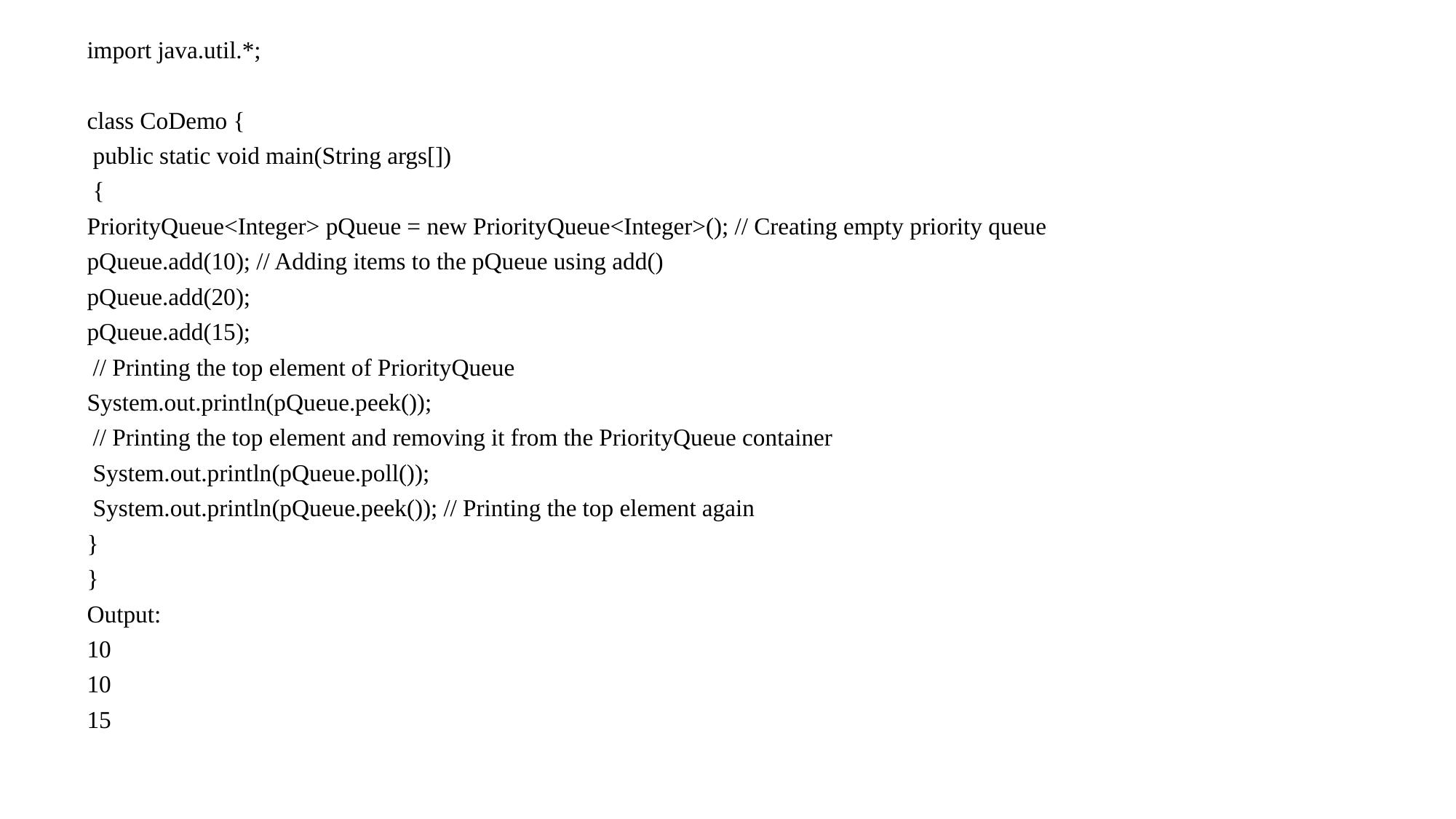

import java.util.*;

class CoDemo {
 public static void main(String args[])
 {
PriorityQueue<Integer> pQueue = new PriorityQueue<Integer>(); // Creating empty priority queue
pQueue.add(10); // Adding items to the pQueue using add()
pQueue.add(20);
pQueue.add(15);
 // Printing the top element of PriorityQueue
System.out.println(pQueue.peek());
 // Printing the top element and removing it from the PriorityQueue container
 System.out.println(pQueue.poll());
 System.out.println(pQueue.peek()); // Printing the top element again
}
}
Output:
10
10
15